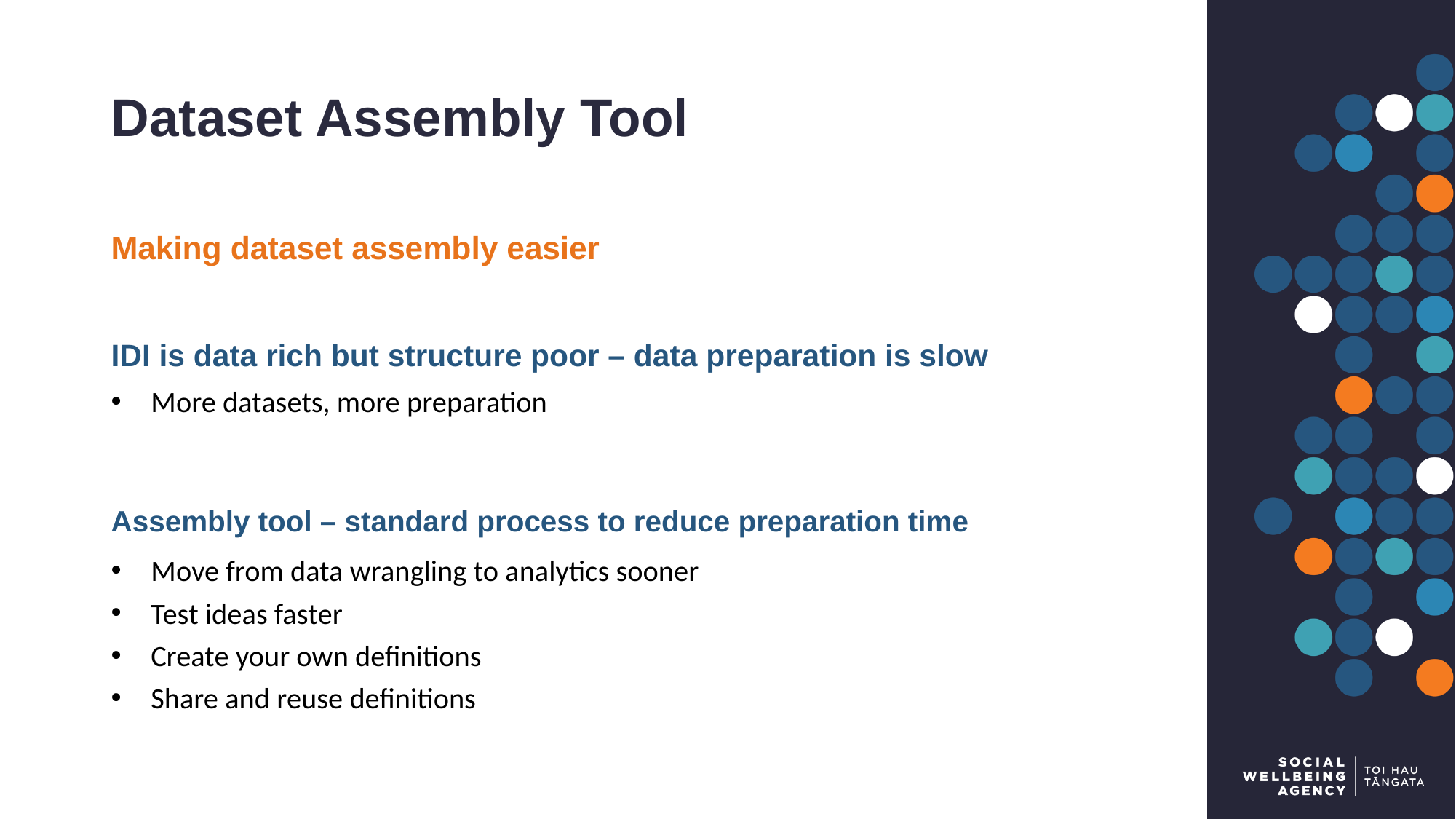

# Dataset Assembly Tool
Making dataset assembly easier

IDI is data rich but structure poor – data preparation is slow
More datasets, more preparation

Assembly tool – standard process to reduce preparation time
Move from data wrangling to analytics sooner
Test ideas faster
Create your own definitions
Share and reuse definitions